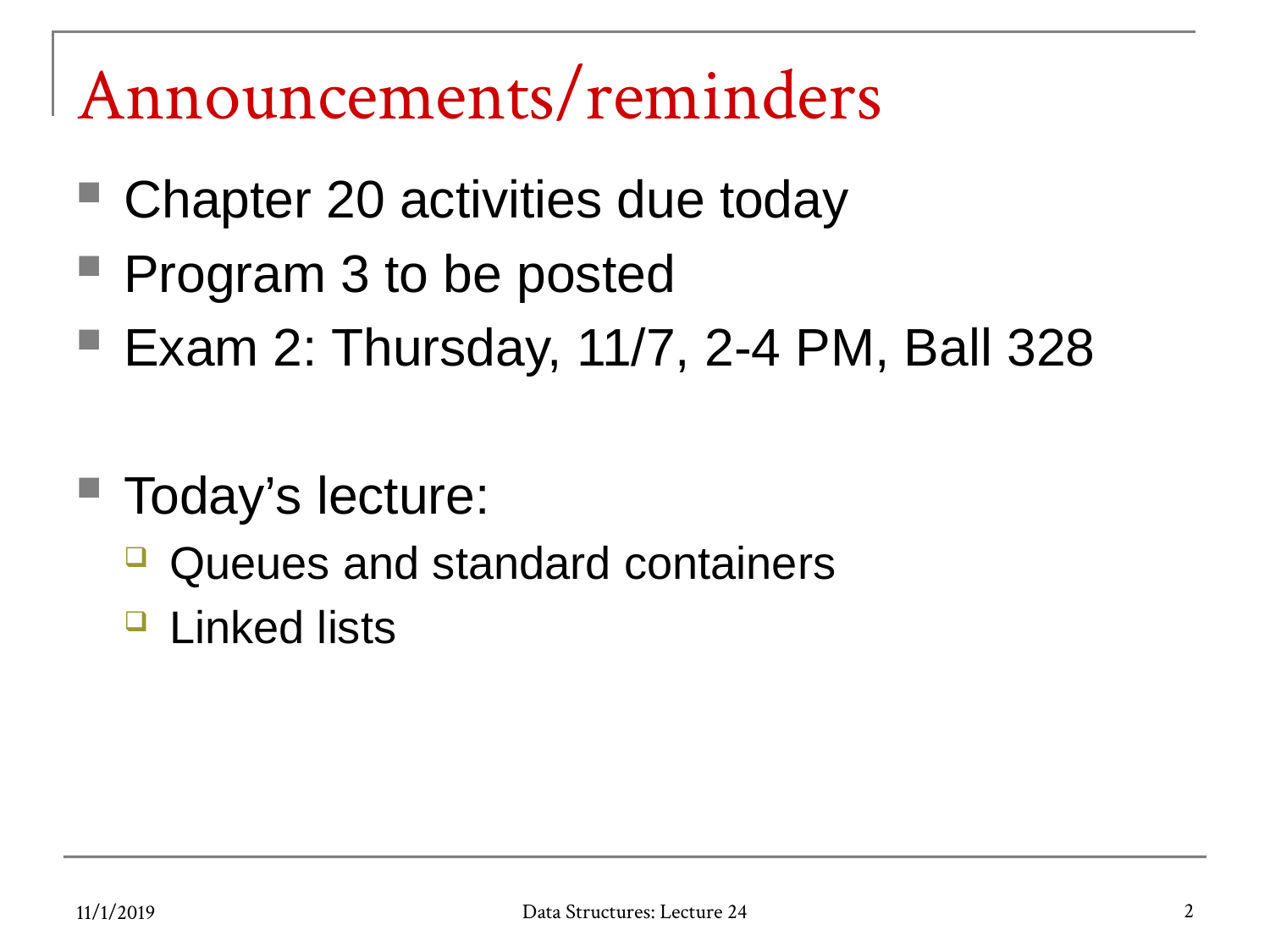

# Announcements/reminders
Chapter 20 activities due today
Program 3 to be posted
Exam 2: Thursday, 11/7, 2-4 PM, Ball 328

Today’s lecture:
Queues and standard containers
Linked lists
11/1/2019
2
Data Structures: Lecture 24